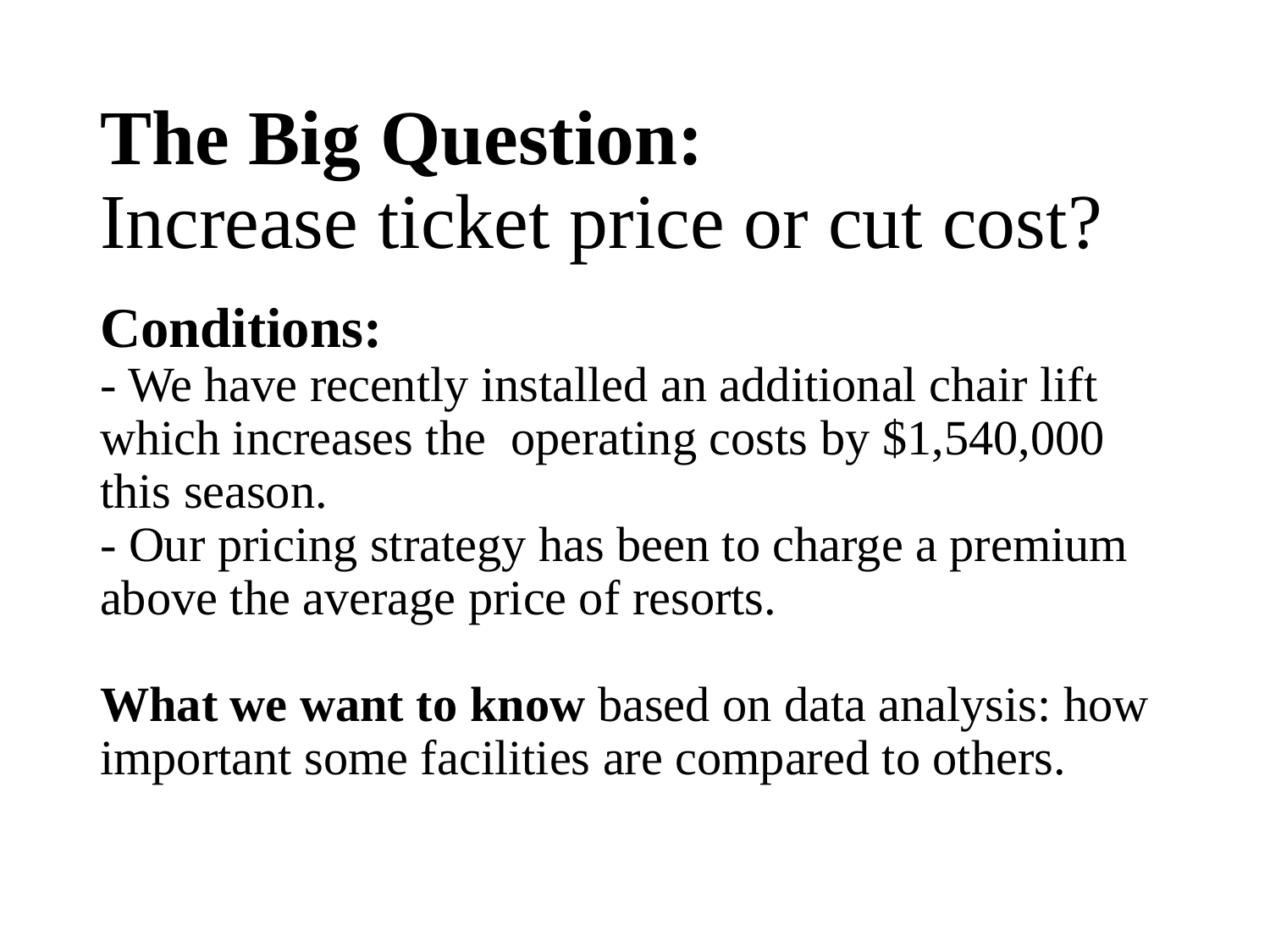

# The Big Question: Increase ticket price or cut cost?
Conditions:
- We have recently installed an additional chair lift which increases the  operating costs by $1,540,000 this season.
- Our pricing strategy has been to charge a premium above the average price of resorts.
What we want to know based on data analysis: how important some facilities are compared to others.